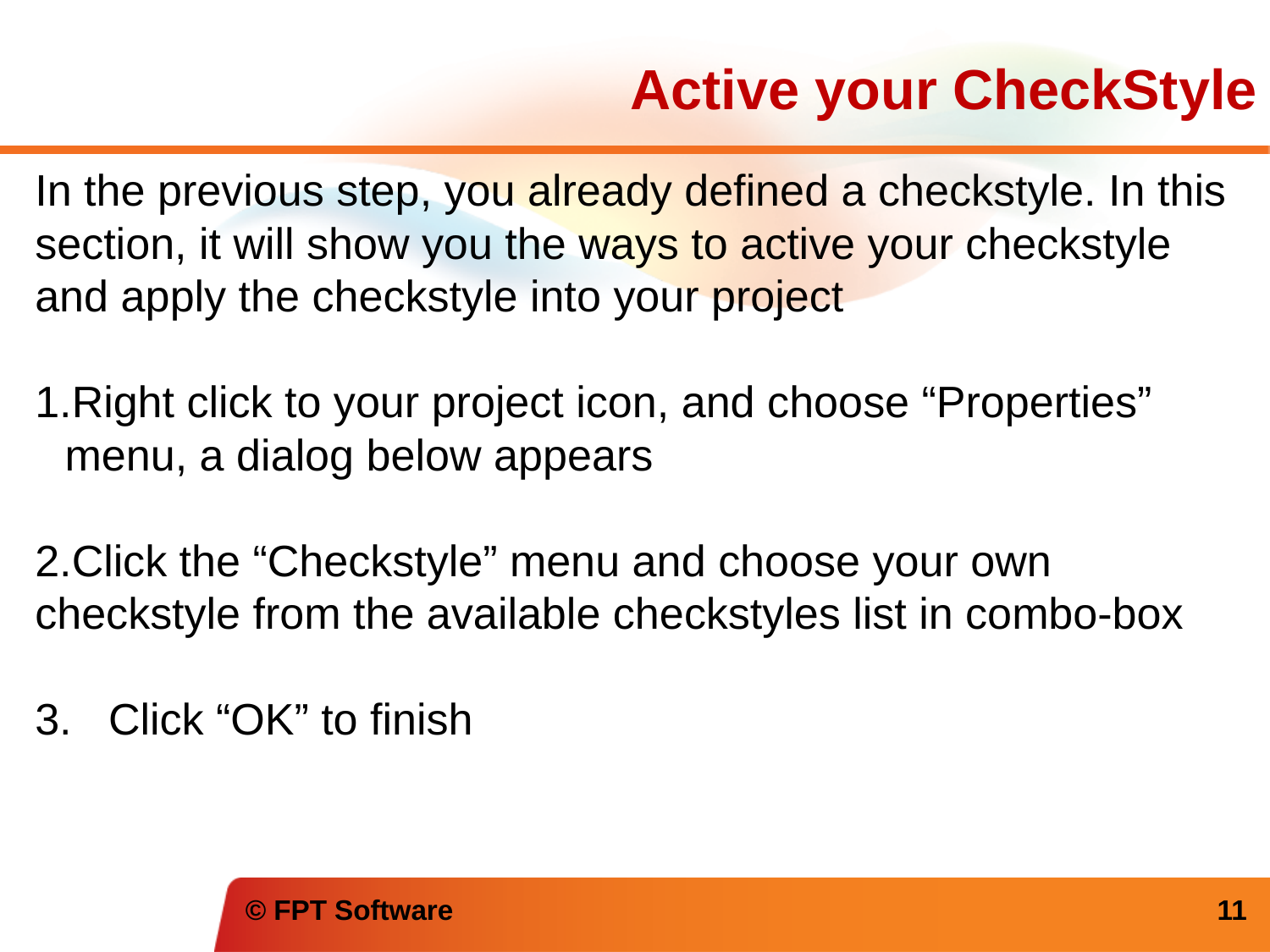

Active your CheckStyle
In the previous step, you already defined a checkstyle. In this section, it will show you the ways to active your checkstyle and apply the checkstyle into your project

Right click to your project icon, and choose “Properties” menu, a dialog below appears

Click the “Checkstyle” menu and choose your own
checkstyle from the available checkstyles list in combo-box

3.   Click “OK” to finish